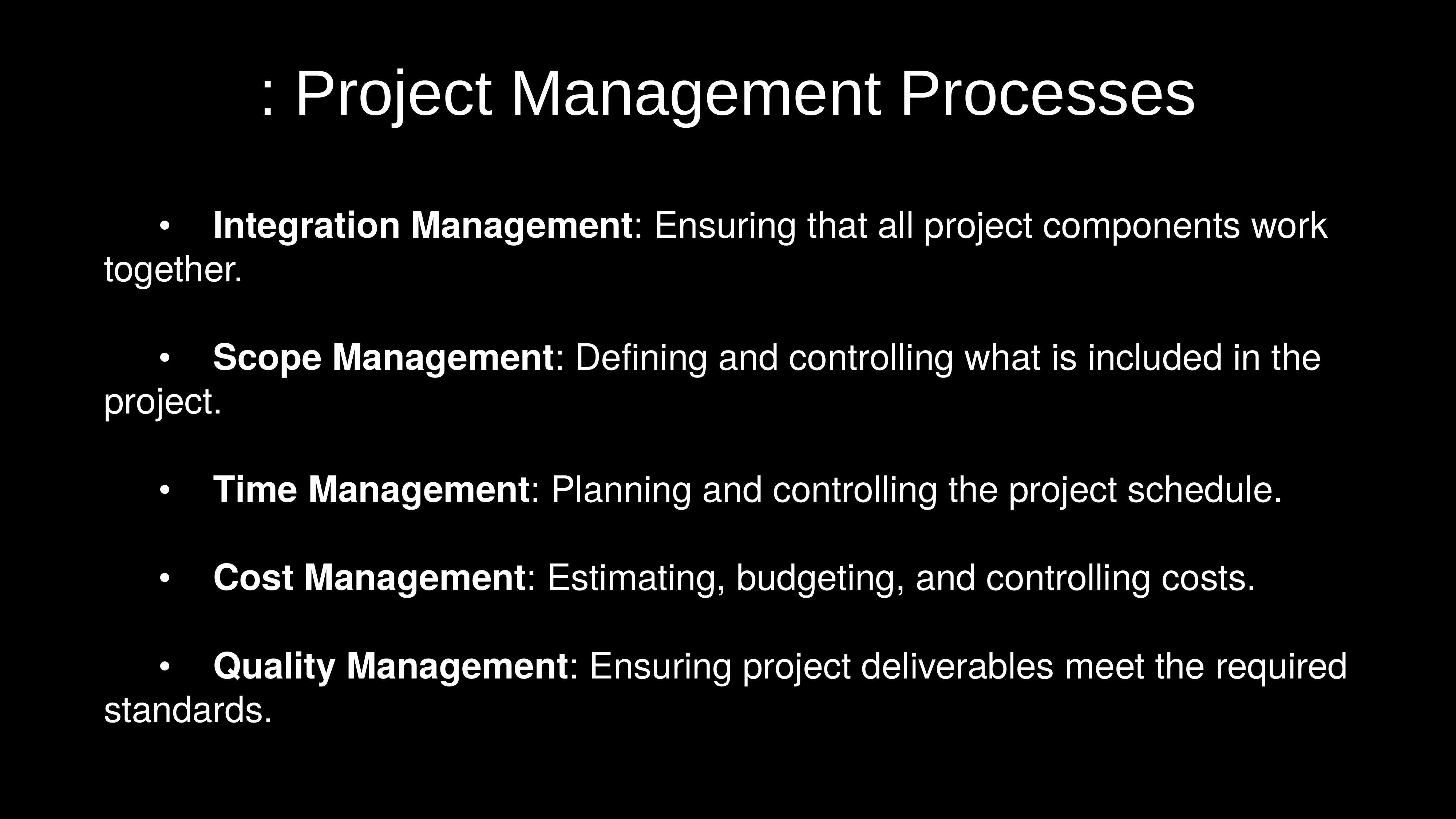

# : Project Management Processes
	•	Integration Management: Ensuring that all project components work together.
	•	Scope Management: Defining and controlling what is included in the project.
	•	Time Management: Planning and controlling the project schedule.
	•	Cost Management: Estimating, budgeting, and controlling costs.
	•	Quality Management: Ensuring project deliverables meet the required standards.